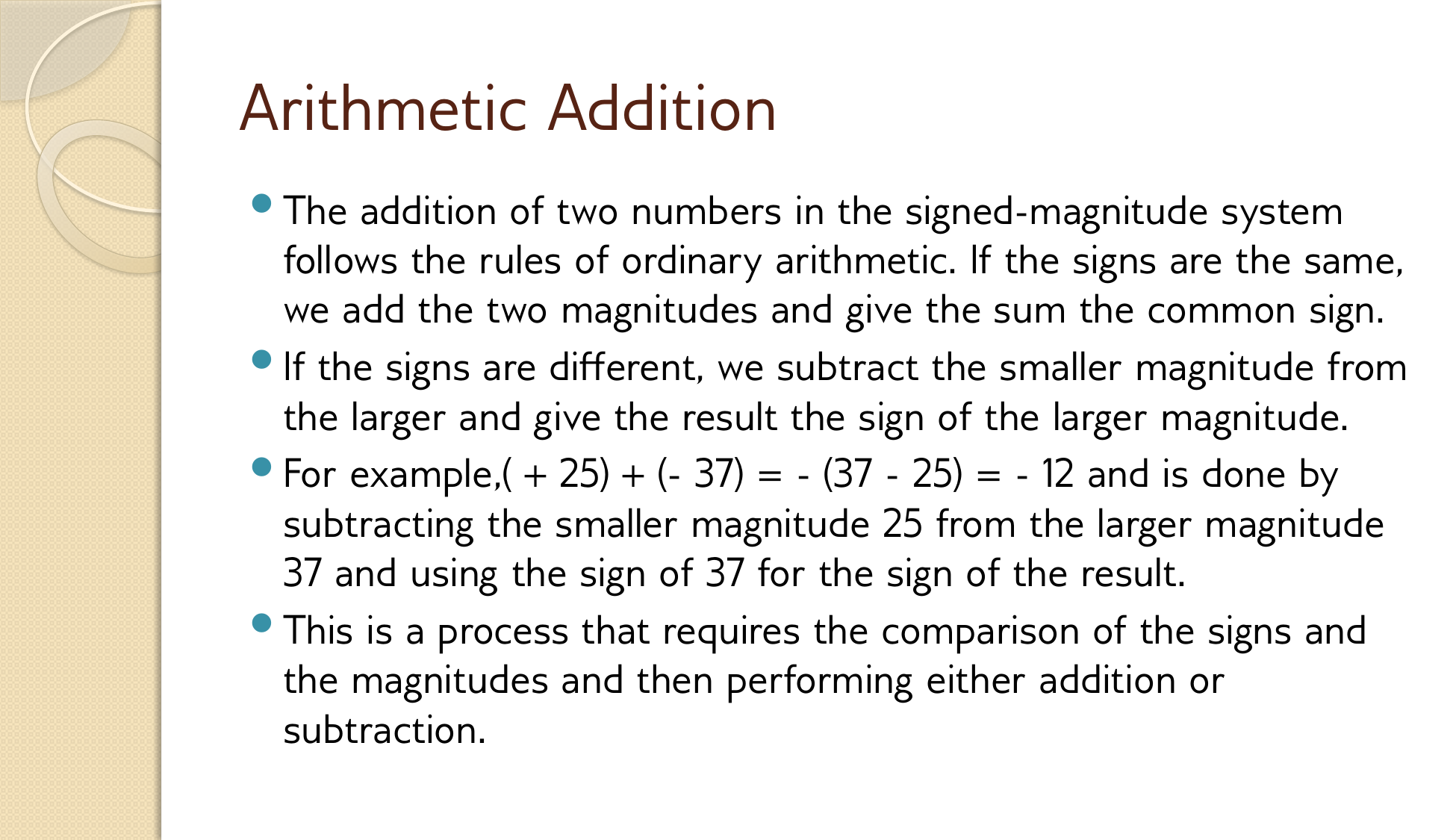

# Arithmetic Addition
The addition of two numbers in the signed-magnitude system follows the rules of ordinary arithmetic. If the signs are the same, we add the two magnitudes and give the sum the common sign.
If the signs are different, we subtract the smaller magnitude from the larger and give the result the sign of the larger magnitude.
For example,( + 25) + (- 37) = - (37 - 25) = - 12 and is done by subtracting the smaller magnitude 25 from the larger magnitude 37 and using the sign of 37 for the sign of the result.
This is a process that requires the comparison of the signs and the magnitudes and then performing either addition or subtraction.